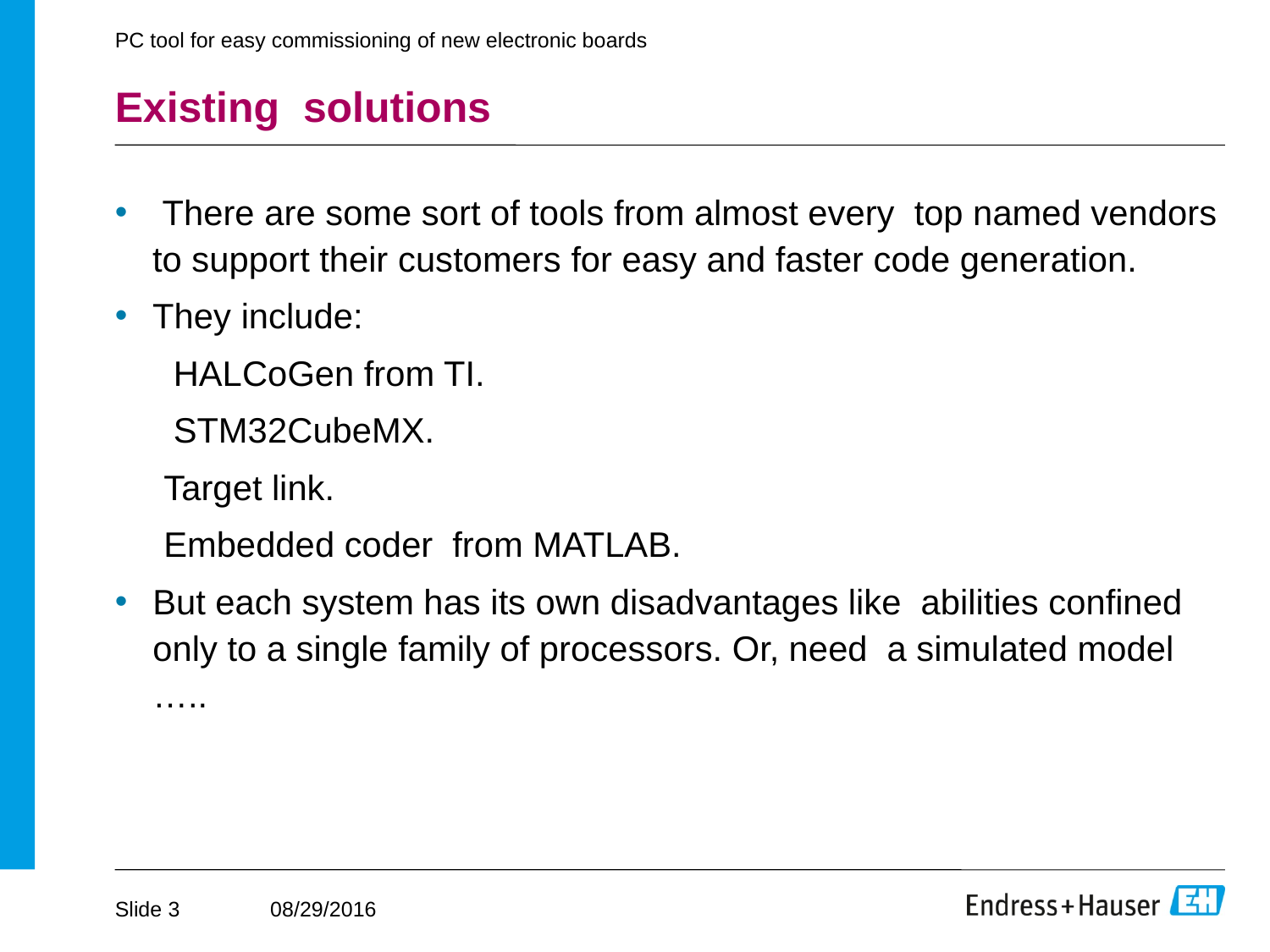

PC tool for easy commissioning of new electronic boards
# Existing  solutions
 There are some sort of tools from almost every  top named vendors to support their customers for easy and faster code generation.
They include:
      HALCoGen from TI.
      STM32CubeMX.
     Target link.
     Embedded coder  from MATLAB.
But each system has its own disadvantages like  abilities confined only to a single family of processors. Or, need  a simulated model …..

Slide 3